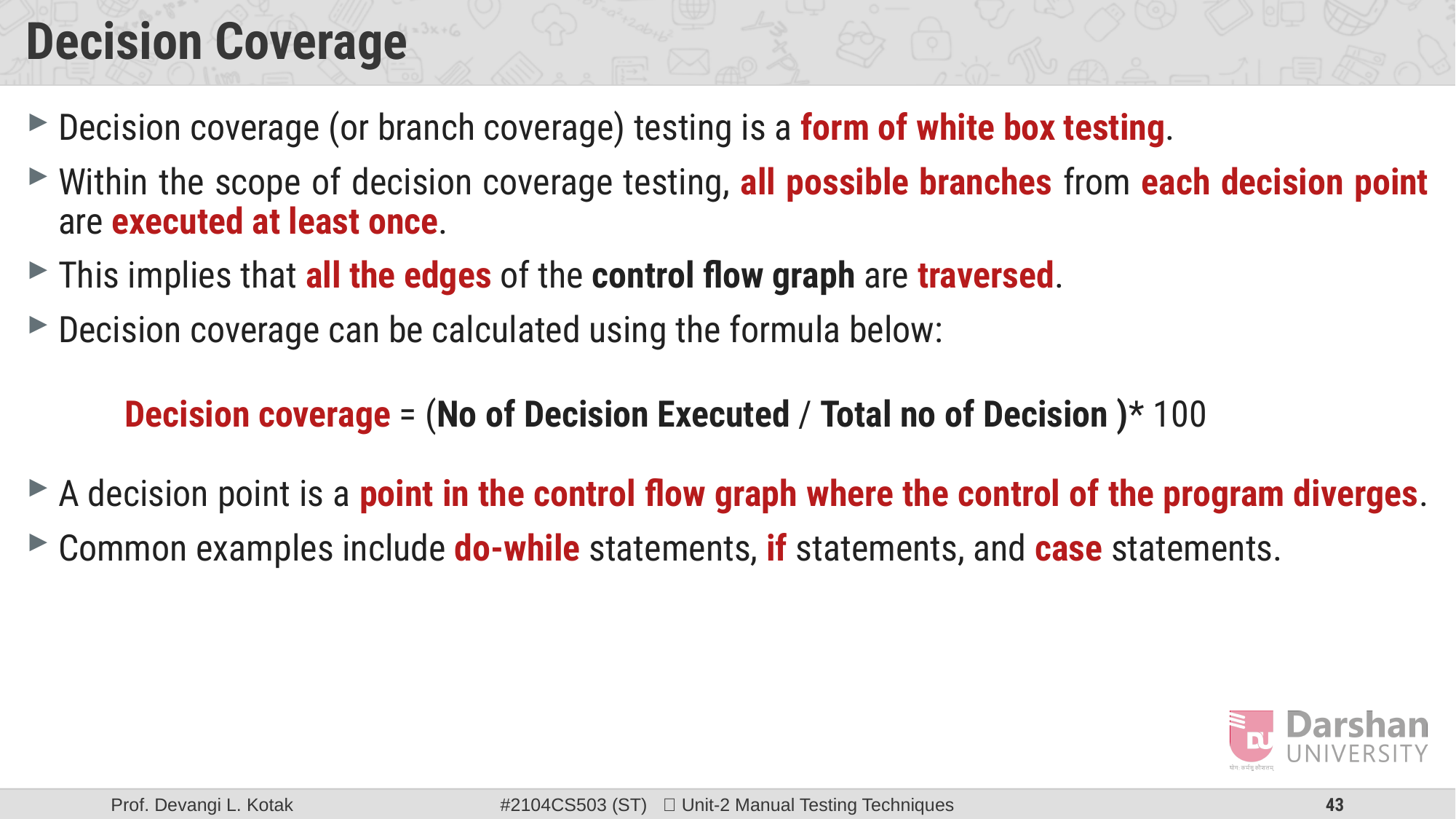

# Decision Coverage
Decision coverage (or branch coverage) testing is a form of white box testing.
Within the scope of decision coverage testing, all possible branches from each decision point are executed at least once.
This implies that all the edges of the control flow graph are traversed.
Decision coverage can be calculated using the formula below:

A decision point is a point in the control flow graph where the control of the program diverges.
Common examples include do-while statements, if statements, and case statements.
Decision coverage = (No of Decision Executed / Total no of Decision )* 100